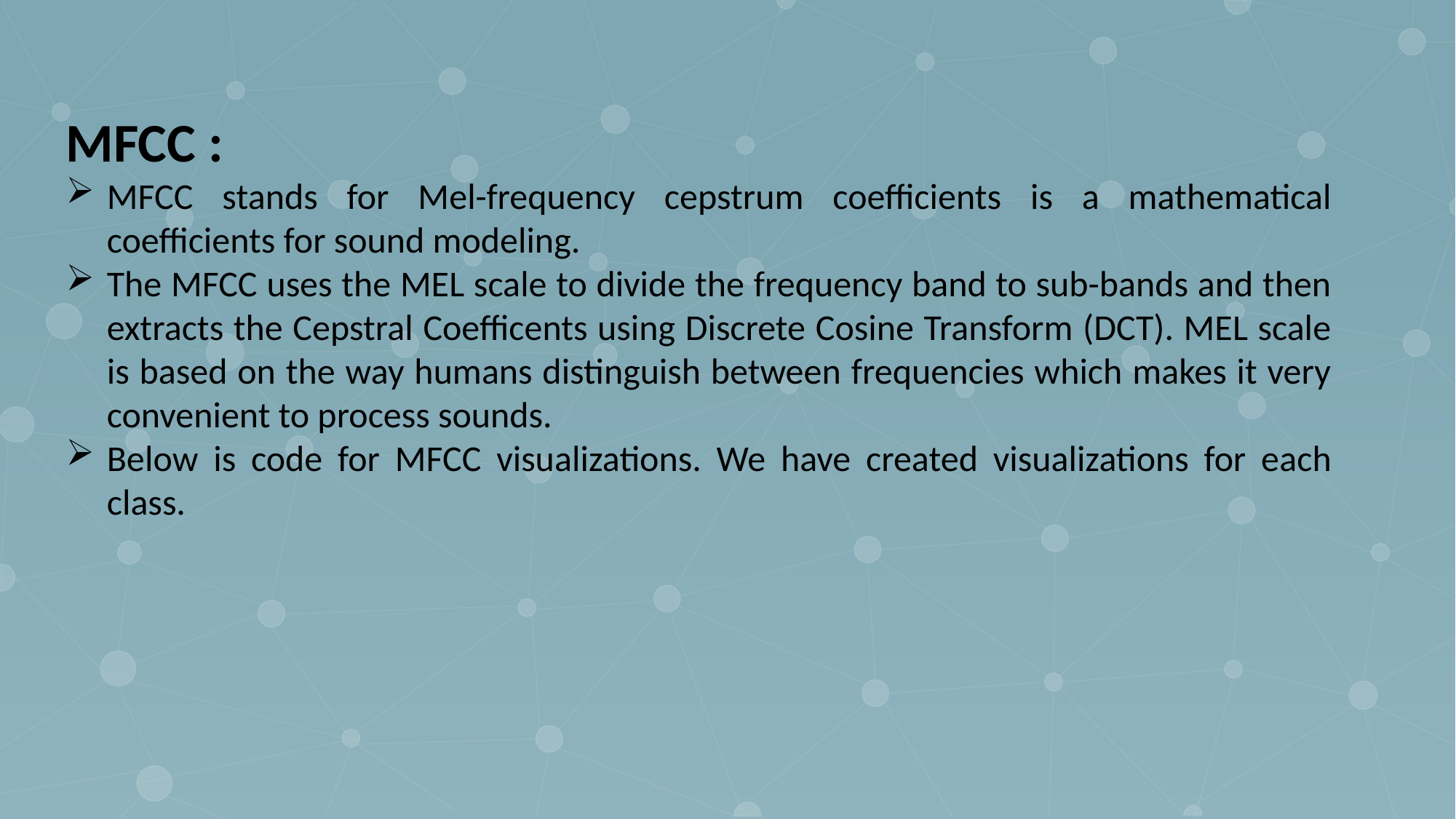

MFCC :
MFCC stands for Mel-frequency cepstrum coefficients is a mathematical coefficients for sound modeling.
The MFCC uses the MEL scale to divide the frequency band to sub-bands and then extracts the Cepstral Coefficents using Discrete Cosine Transform (DCT). MEL scale is based on the way humans distinguish between frequencies which makes it very convenient to process sounds.
Below is code for MFCC visualizations. We have created visualizations for each class.